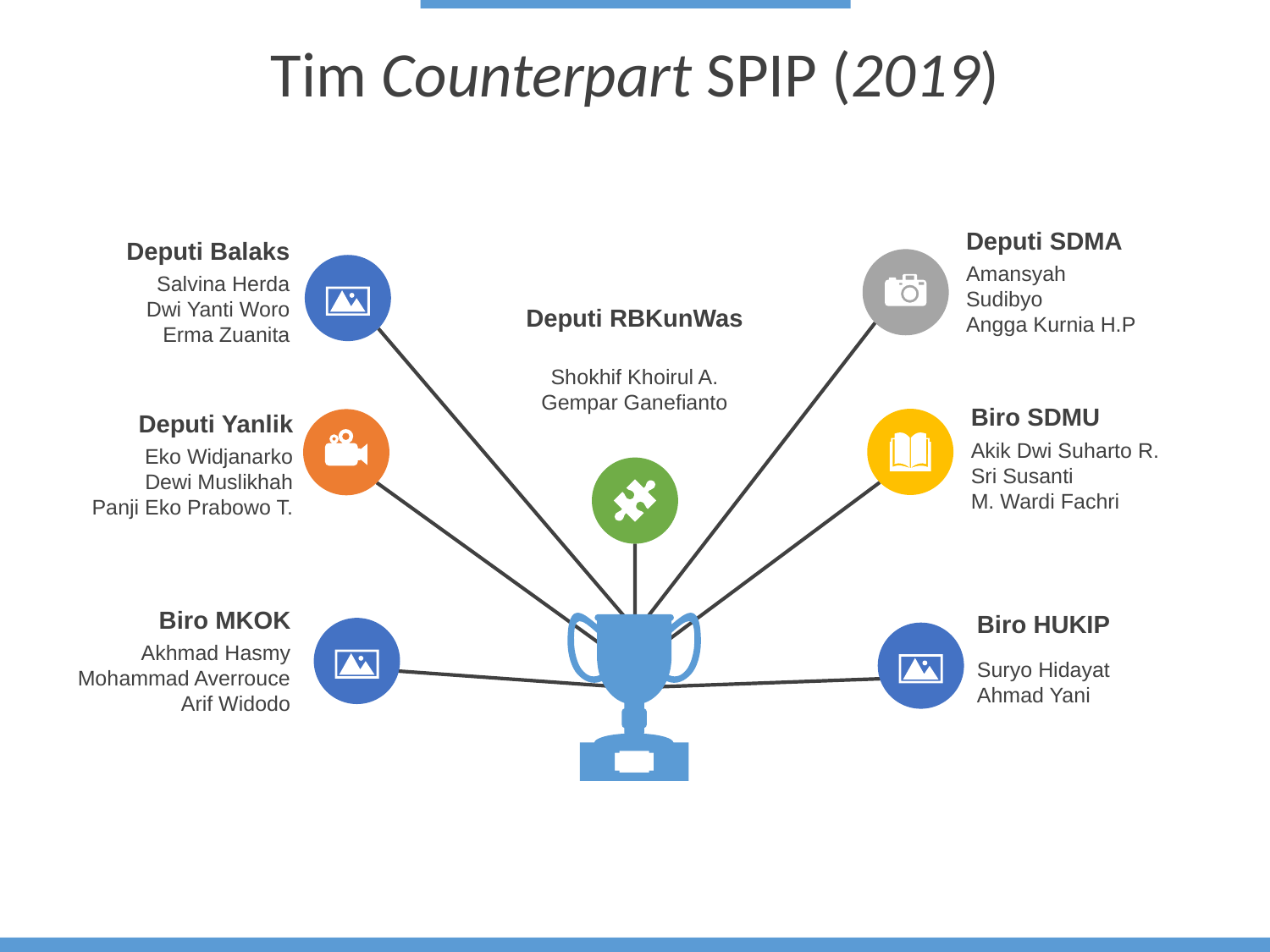

Tim Counterpart SPIP (2019)
Deputi SDMA
Amansyah
Sudibyo
Angga Kurnia H.P
Deputi Balaks
Salvina Herda
Dwi Yanti Woro
Erma Zuanita

Deputi RBKunWas
Shokhif Khoirul A.
Gempar Ganefianto
Biro SDMU
Akik Dwi Suharto R.
Sri Susanti
M. Wardi Fachri
Deputi Yanlik
Eko Widjanarko
Dewi Muslikhah
Panji Eko Prabowo T.

Biro MKOK
Akhmad Hasmy
Mohammad Averrouce
Arif Widodo
Biro HUKIP
Suryo Hidayat
Ahmad Yani